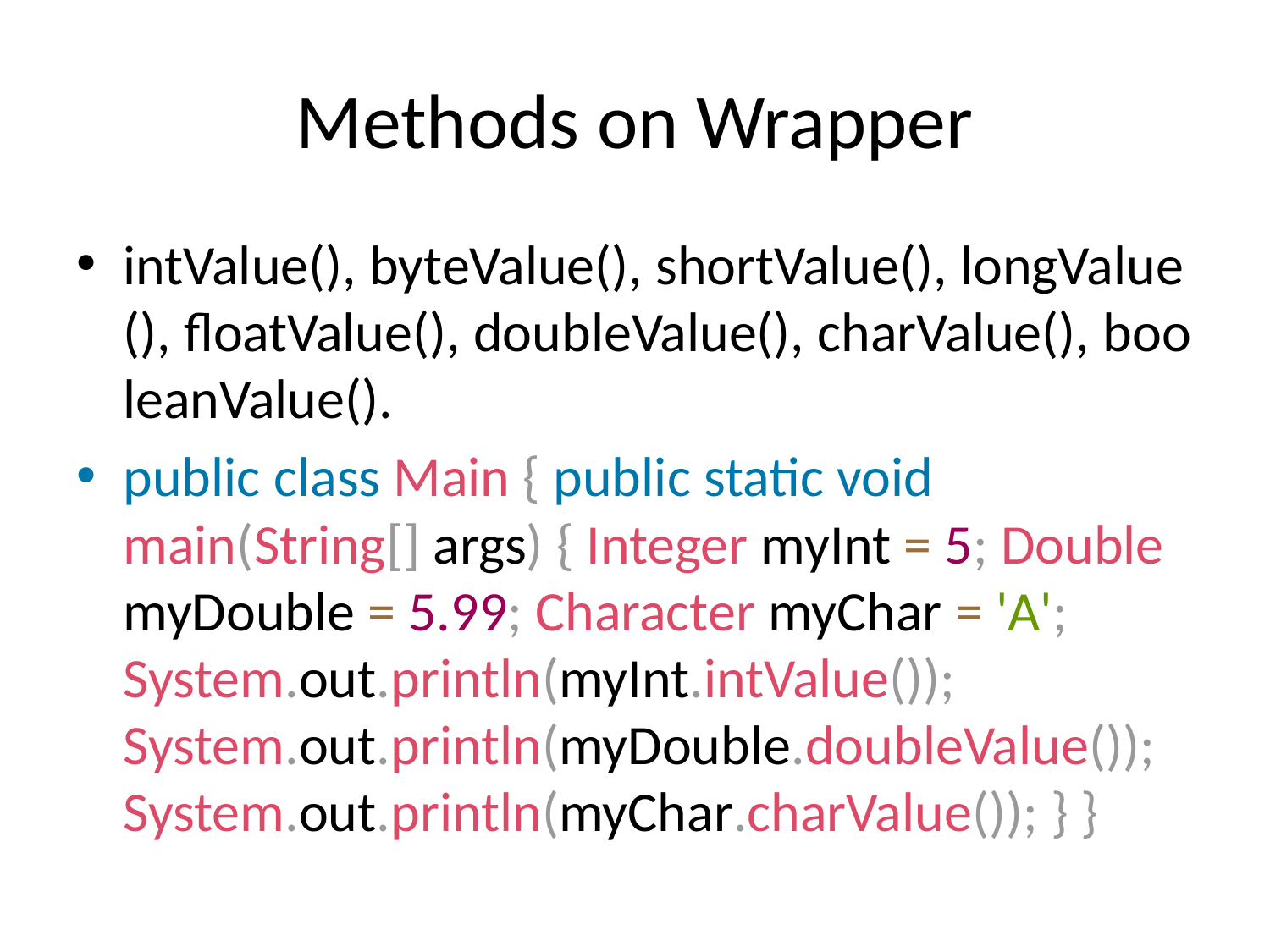

# Methods on Wrapper
intValue(), byteValue(), shortValue(), longValue(), floatValue(), doubleValue(), charValue(), booleanValue().
public class Main { public static void main(String[] args) { Integer myInt = 5; Double myDouble = 5.99; Character myChar = 'A'; System.out.println(myInt.intValue()); System.out.println(myDouble.doubleValue()); System.out.println(myChar.charValue()); } }